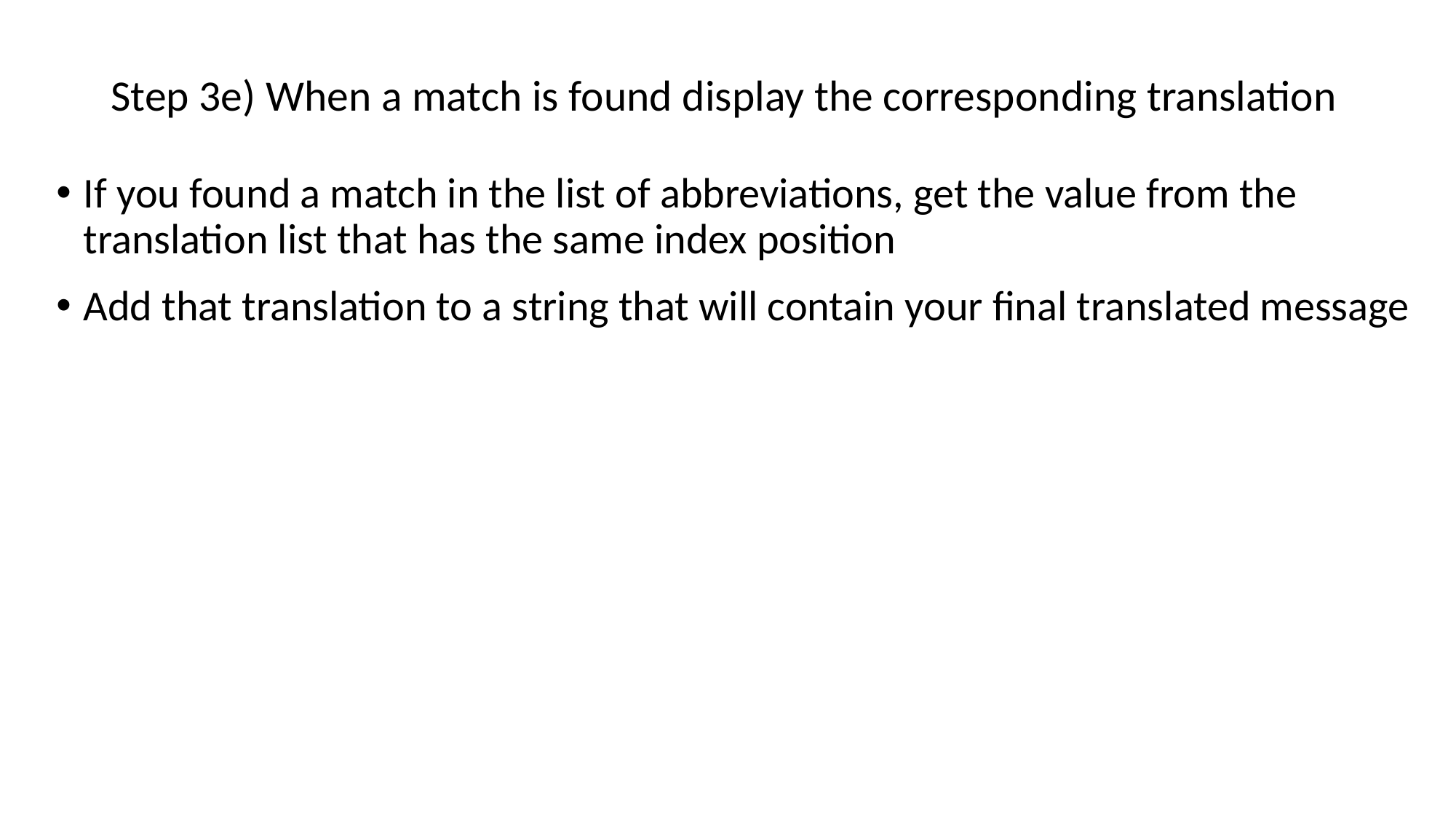

# Step 3e) When a match is found display the corresponding translation
If you found a match in the list of abbreviations, get the value from the translation list that has the same index position
Add that translation to a string that will contain your final translated message